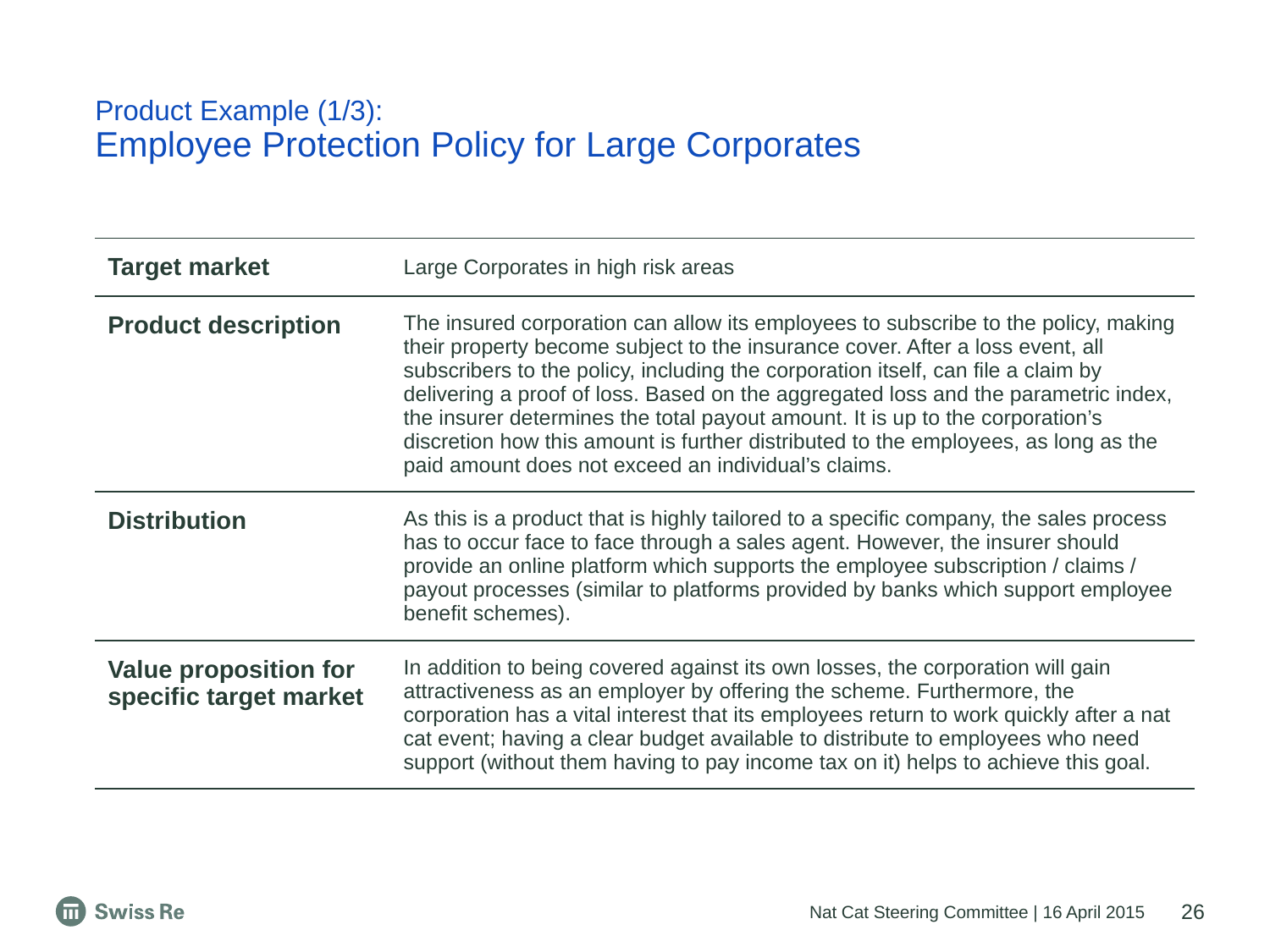

# Product Example (1/3): Employee Protection Policy for Large Corporates
| Target market | Large Corporates in high risk areas |
| --- | --- |
| Product description | The insured corporation can allow its employees to subscribe to the policy, making their property become subject to the insurance cover. After a loss event, all subscribers to the policy, including the corporation itself, can file a claim by delivering a proof of loss. Based on the aggregated loss and the parametric index, the insurer determines the total payout amount. It is up to the corporation’s discretion how this amount is further distributed to the employees, as long as the paid amount does not exceed an individual’s claims. |
| Distribution | As this is a product that is highly tailored to a specific company, the sales process has to occur face to face through a sales agent. However, the insurer should provide an online platform which supports the employee subscription / claims / payout processes (similar to platforms provided by banks which support employee benefit schemes). |
| Value proposition for specific target market | In addition to being covered against its own losses, the corporation will gain attractiveness as an employer by offering the scheme. Furthermore, the corporation has a vital interest that its employees return to work quickly after a nat cat event; having a clear budget available to distribute to employees who need support (without them having to pay income tax on it) helps to achieve this goal. |
26